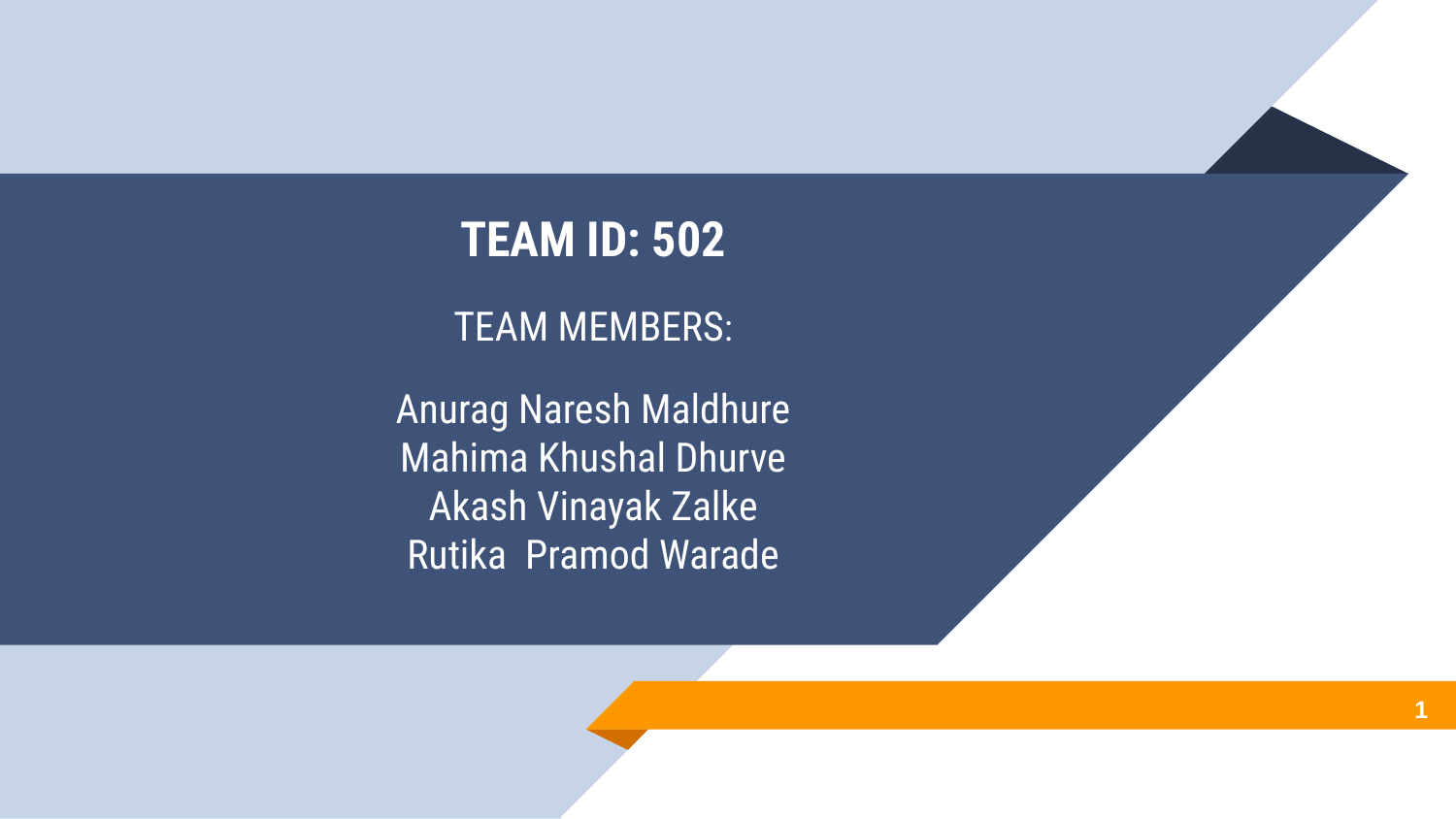

# TEAM ID: 502 TEAM MEMBERS: Anurag Naresh Maldhure Mahima Khushal Dhurve Akash Vinayak Zalke Rutika  Pramod Warade
                     1